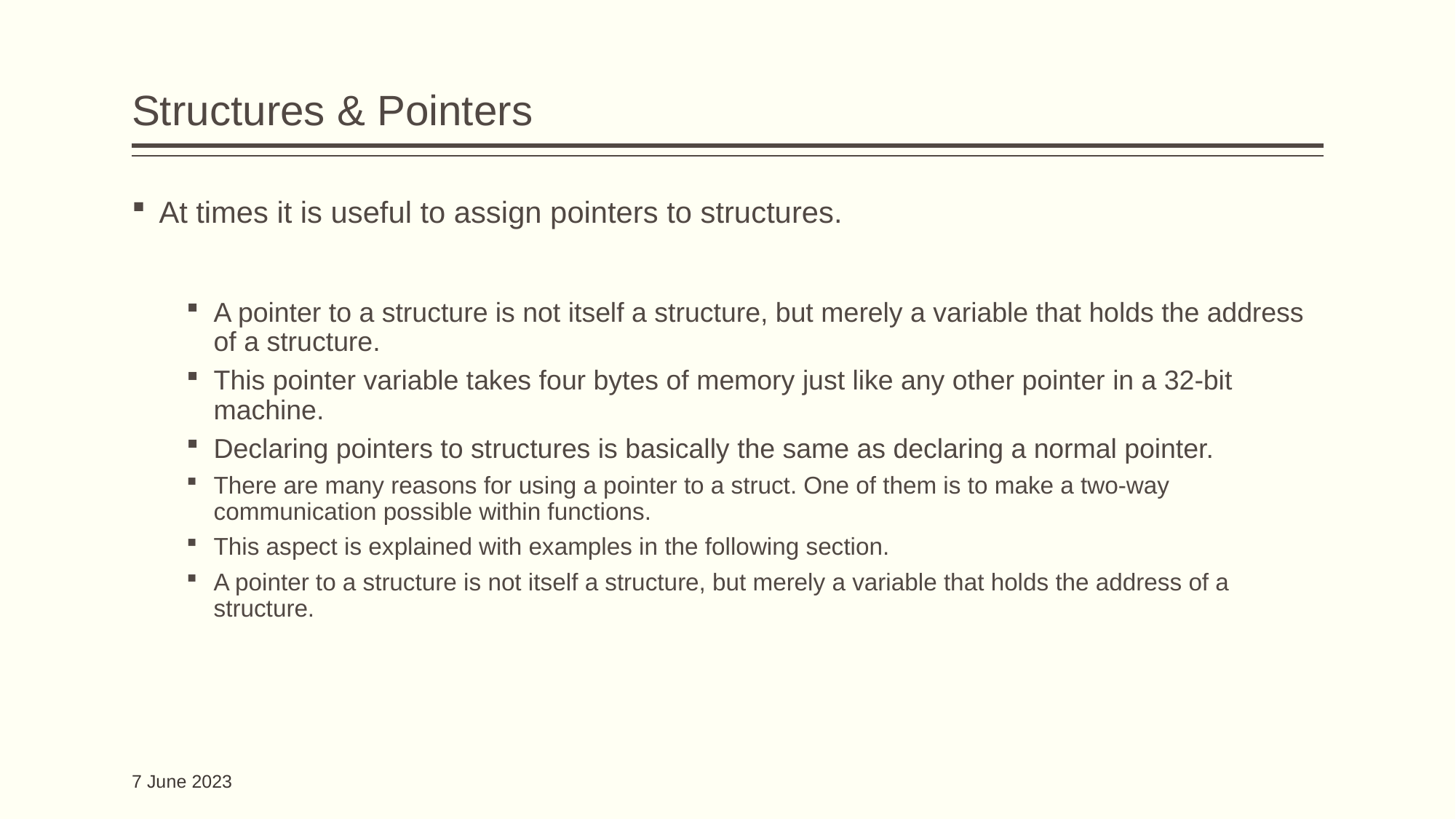

# Structures & Pointers
At times it is useful to assign pointers to structures.

A pointer to a structure is not itself a structure, but merely a variable that holds the address of a structure.
This pointer variable takes four bytes of memory just like any other pointer in a 32-bit machine.
Declaring pointers to structures is basically the same as declaring a normal pointer.
There are many reasons for using a pointer to a struct. One of them is to make a two-way communication possible within functions.
This aspect is explained with examples in the following section.
A pointer to a structure is not itself a structure, but merely a variable that holds the address of a structure.

7 June 2023